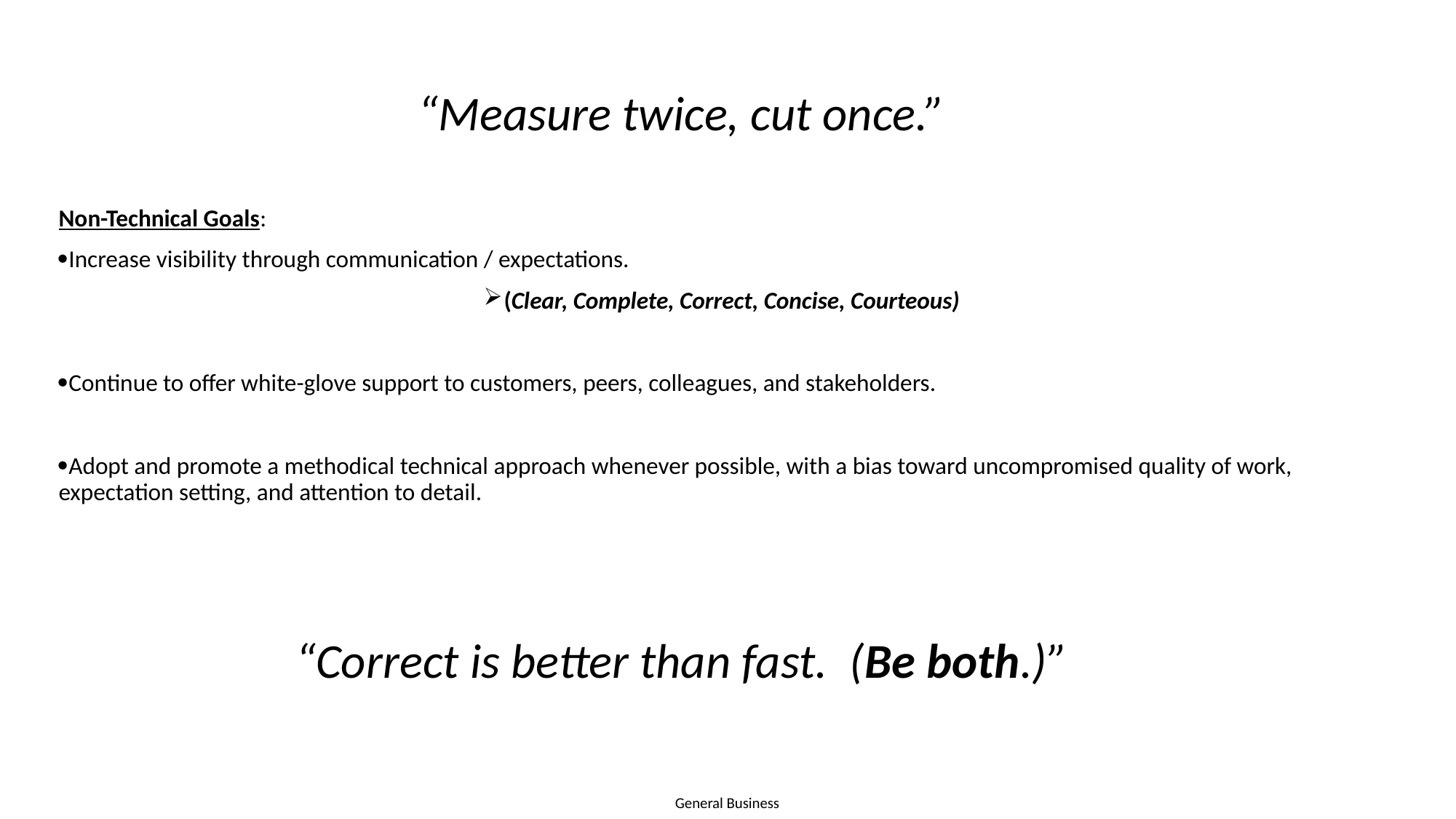

# “Measure twice, cut once.”
Non-Technical Goals:
•Increase visibility through communication / expectations.
(Clear, Complete, Correct, Concise, Courteous)

•Continue to offer white-glove support to customers, peers, colleagues, and stakeholders.

•Adopt and promote a methodical technical approach whenever possible, with a bias toward uncompromised quality of work, expectation setting, and attention to detail.

“Correct is better than fast.  (Be both.)”